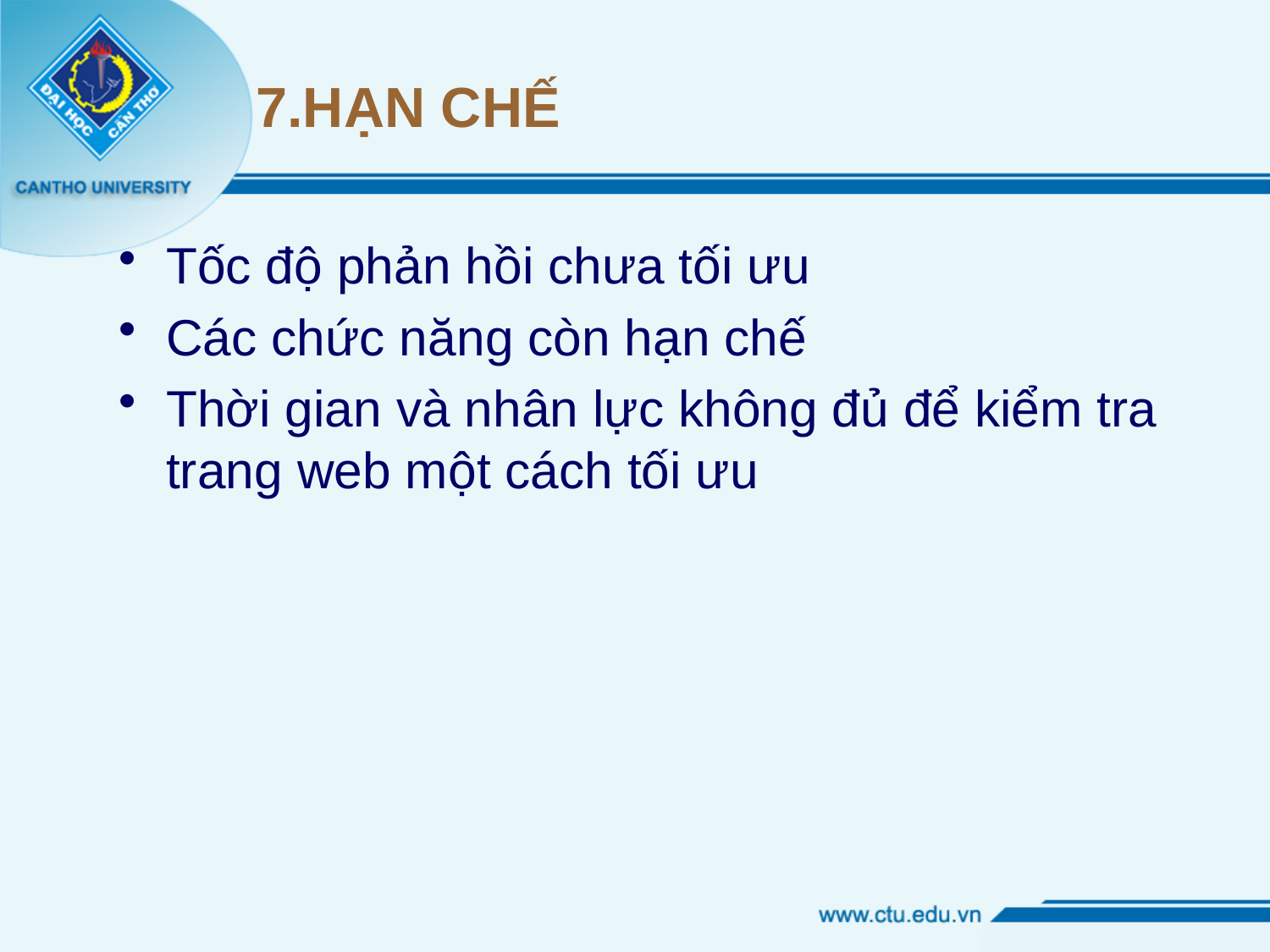

# 7.HẠN CHẾ
Tốc độ phản hồi chưa tối ưu
Các chức năng còn hạn chế
Thời gian và nhân lực không đủ để kiểm tra trang web một cách tối ưu